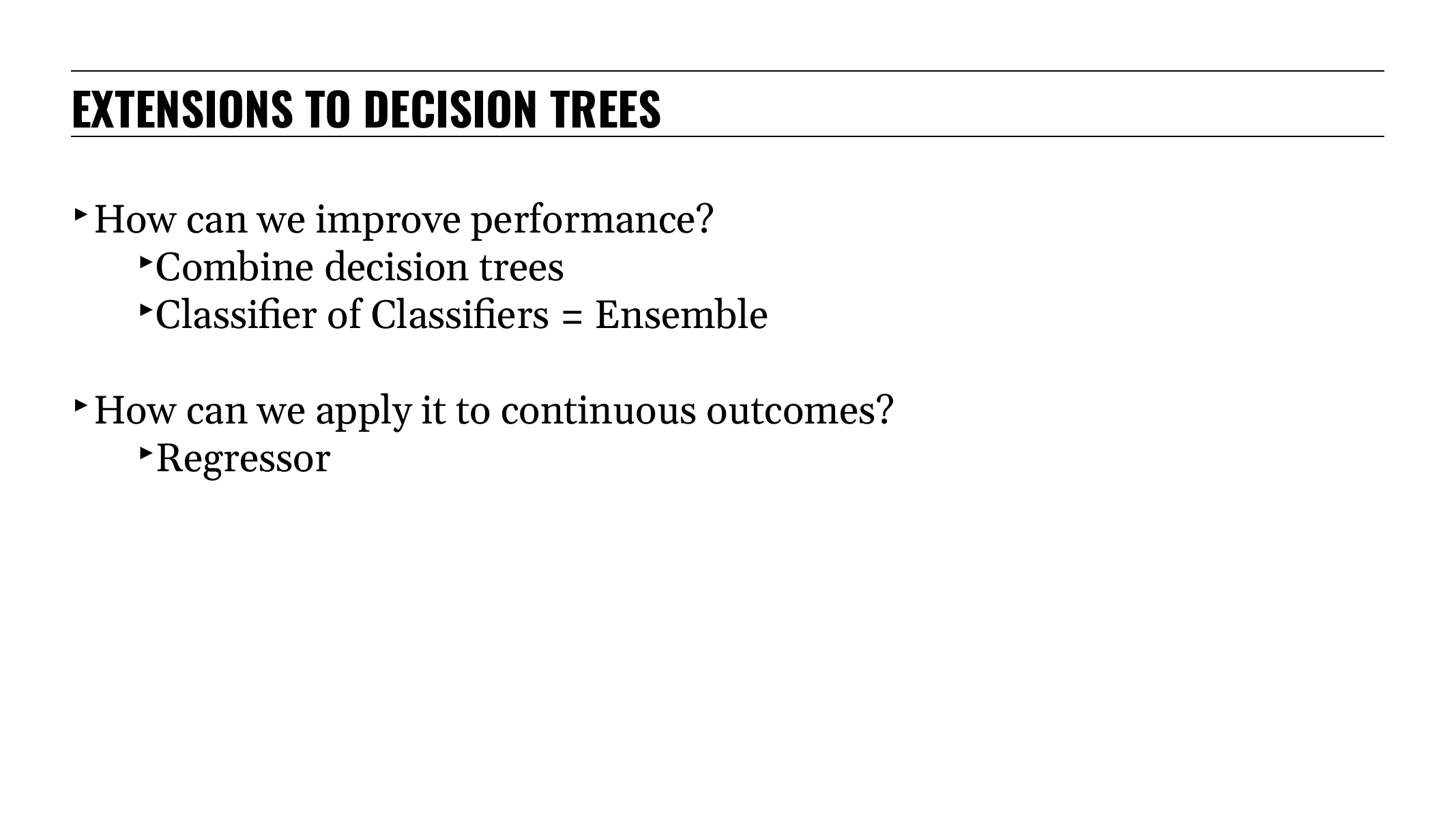

EXTENSIONS TO DECISION TREES

How can we improve performance?
Combine decision trees
Classifier of Classifiers = Ensemble

How can we apply it to continuous outcomes?
Regressor